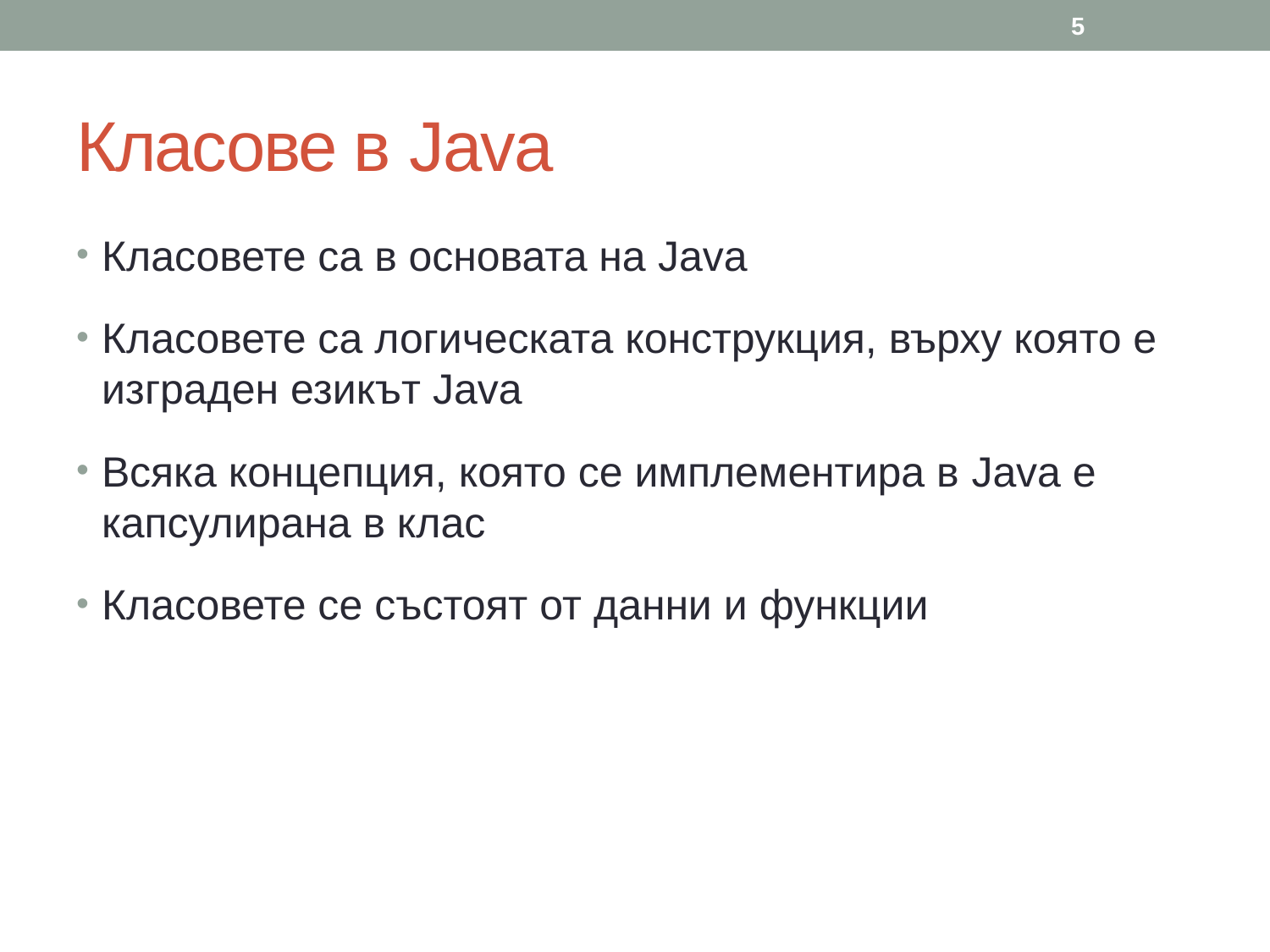

5
# Класове в Java
Класовете са в основата на Java
Класовете са логическата конструкция, върху която е изграден езикът Java
Всяка концепция, която се имплементира в Java е капсулирана в клас
Класовете се състоят от данни и функции